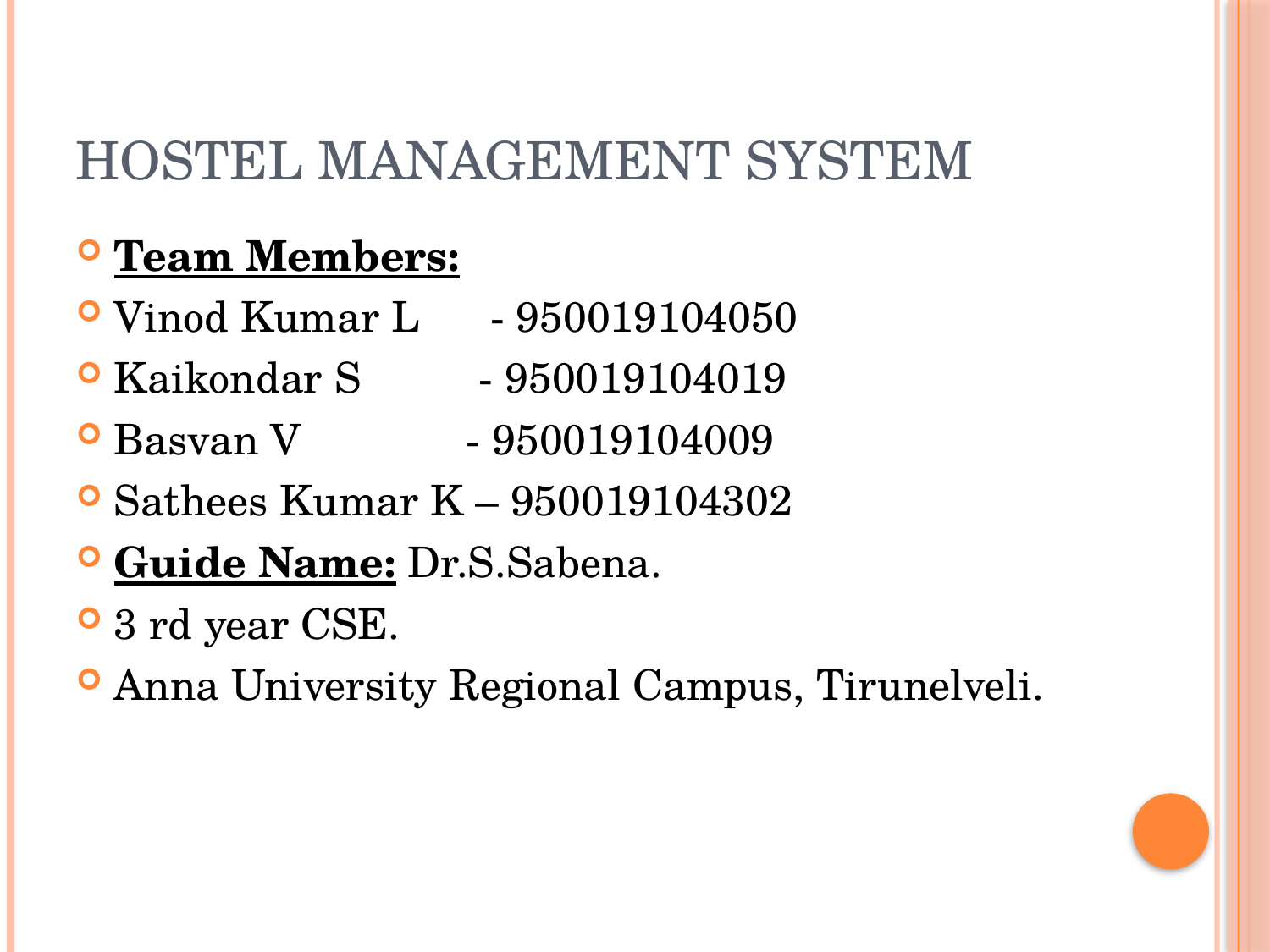

# HOSTEL MANAGEMENT SYSTEM
Team Members:
Vinod Kumar L      - 950019104050
Kaikondar S          - 950019104019
Basvan V              - 950019104009
Sathees Kumar K – 950019104302
Guide Name: Dr.S.Sabena.
3 rd year CSE.
Anna University Regional Campus, Tirunelveli.